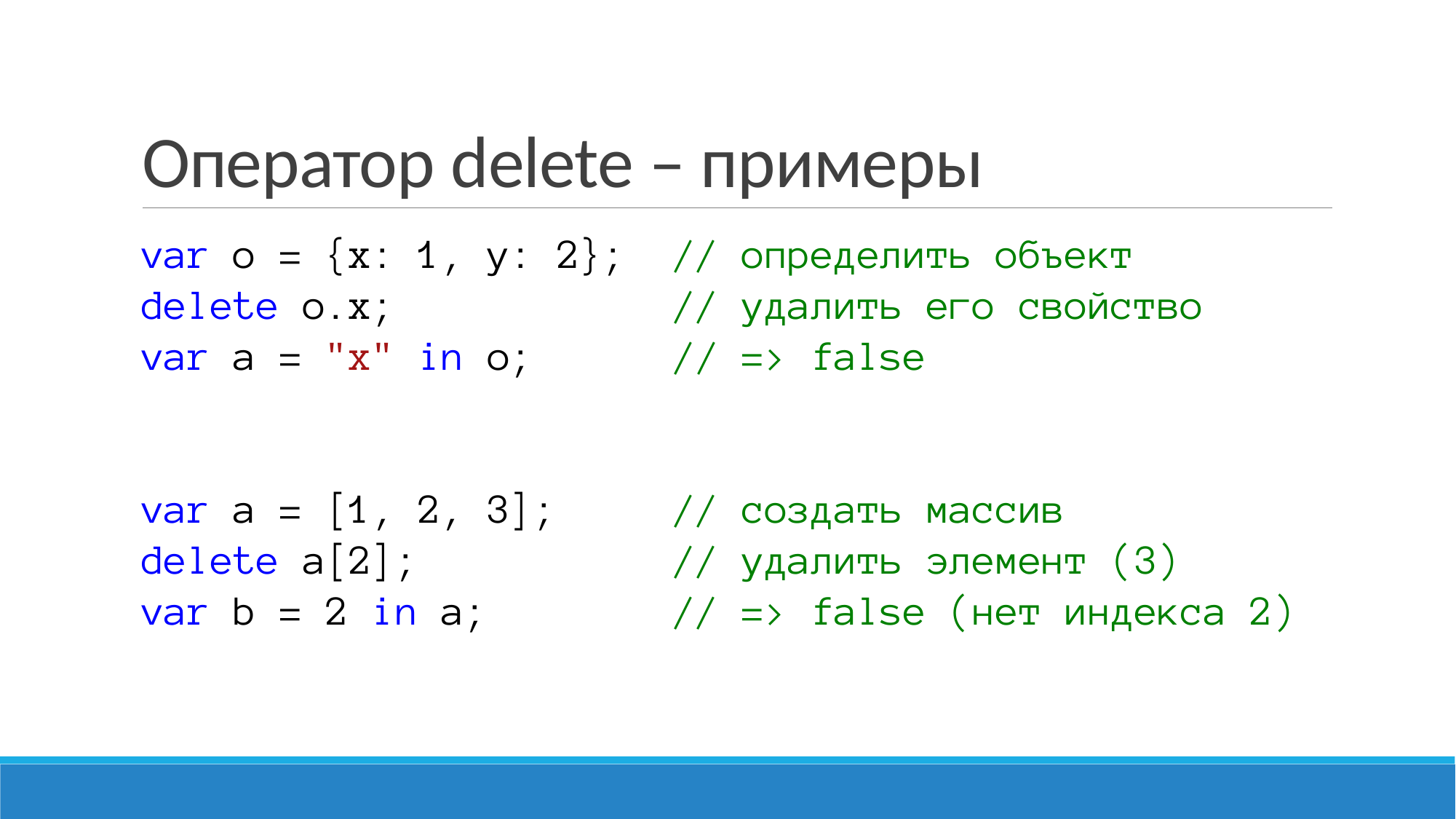

# Оператор delete – примеры
var o = {x: 1, y: 2};  // определить объект
delete o.x;            // удалить его свойство
var a = "x" in o;      // => false

var a = [1, 2, 3];     // создать массив
delete a[2];           // удалить элемент (3)
var b = 2 in a;        // => false (нет индекса 2)